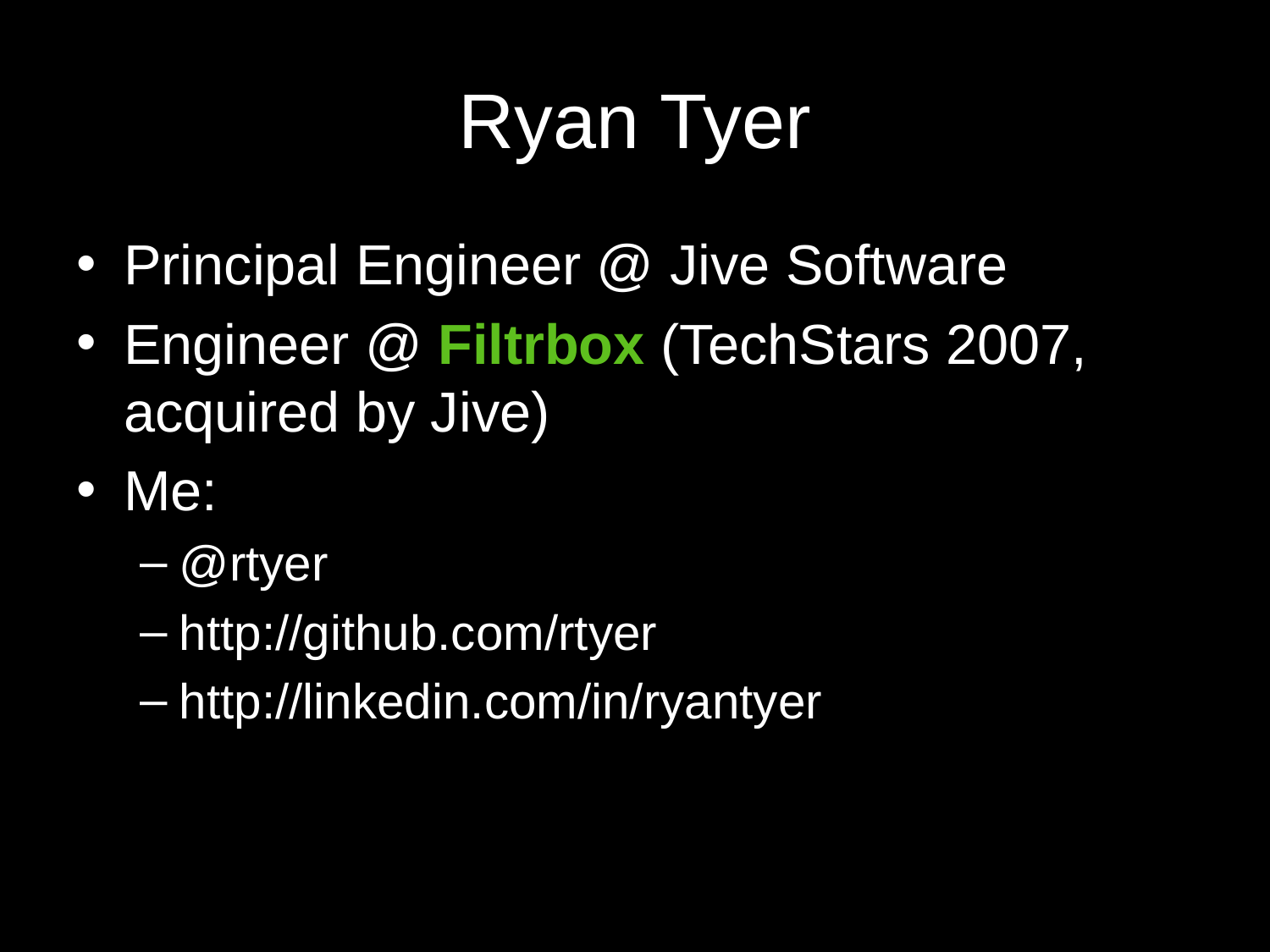

# Ryan Tyer
Principal Engineer @ Jive Software
Engineer @ Filtrbox (TechStars 2007, acquired by Jive)
Me:
@rtyer
http://github.com/rtyer
http://linkedin.com/in/ryantyer